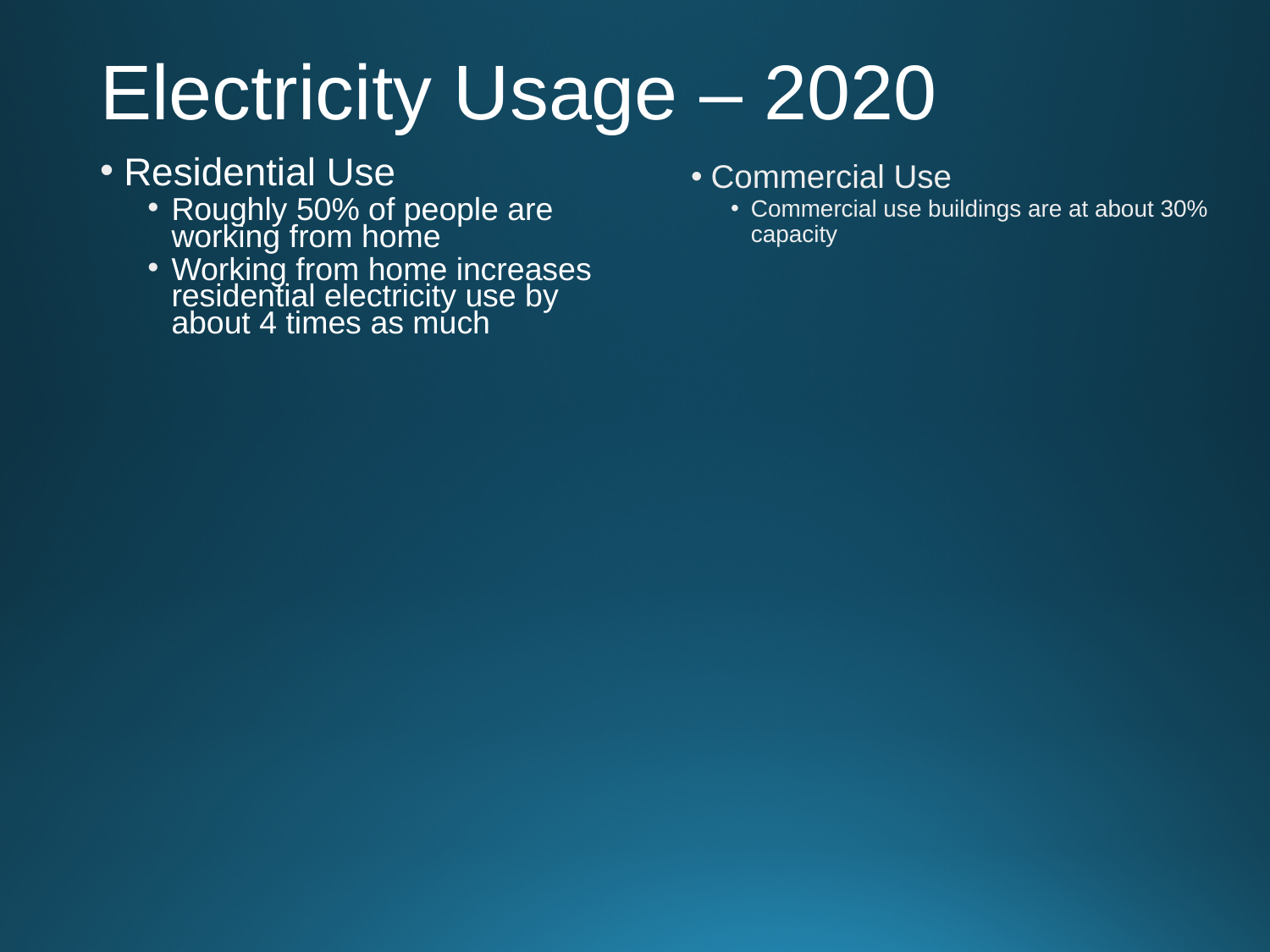

# Electricity Usage – 2020
Commercial Use
Commercial use buildings are at about 30% capacity
Residential Use
Roughly 50% of people are working from home
Working from home increases residential electricity use by about 4 times as much